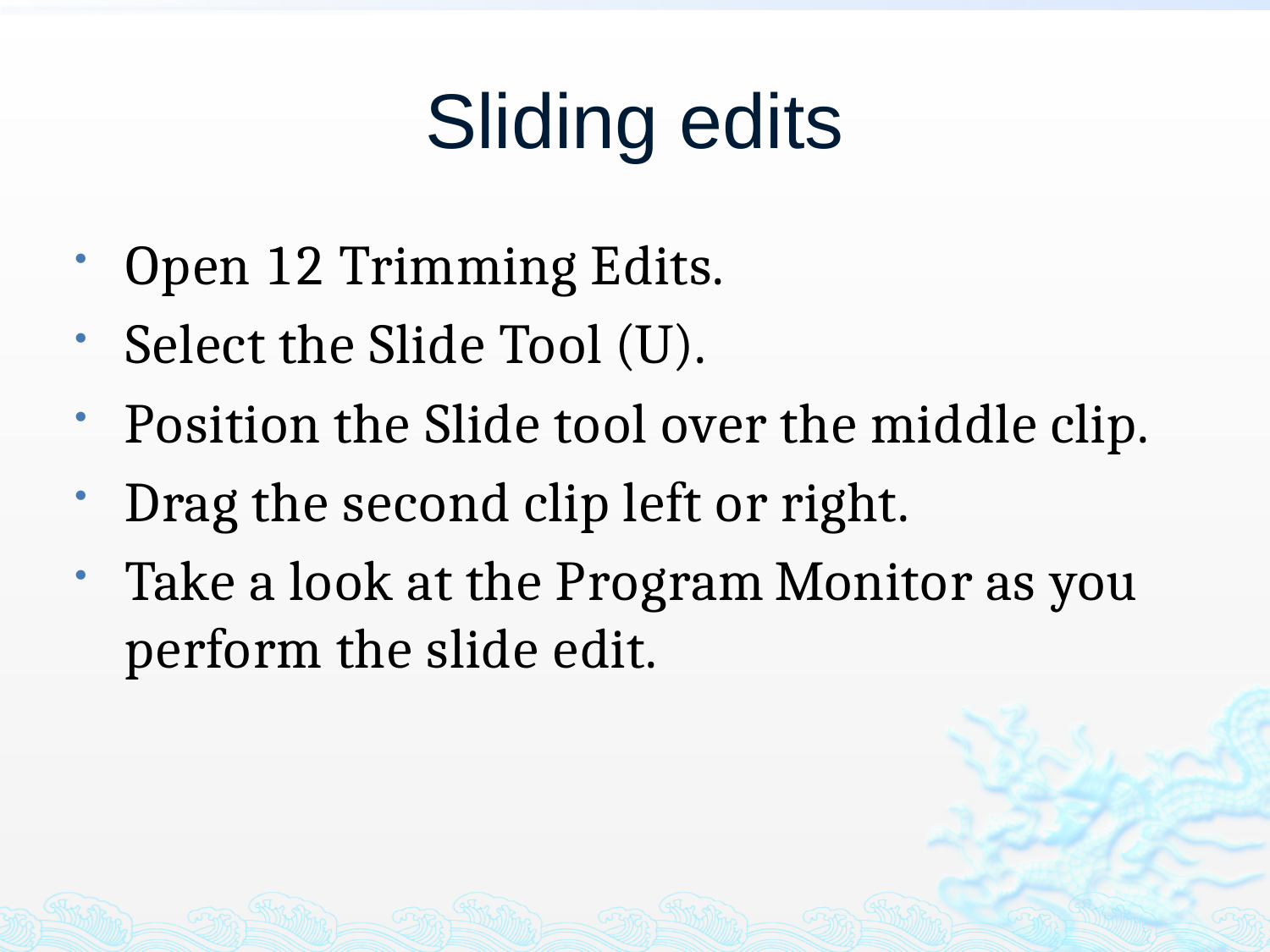

# Sliding edits
Open 12 Trimming Edits.
Select the Slide Tool (U).
Position the Slide tool over the middle clip.
Drag the second clip left or right.
Take a look at the Program Monitor as you perform the slide edit.